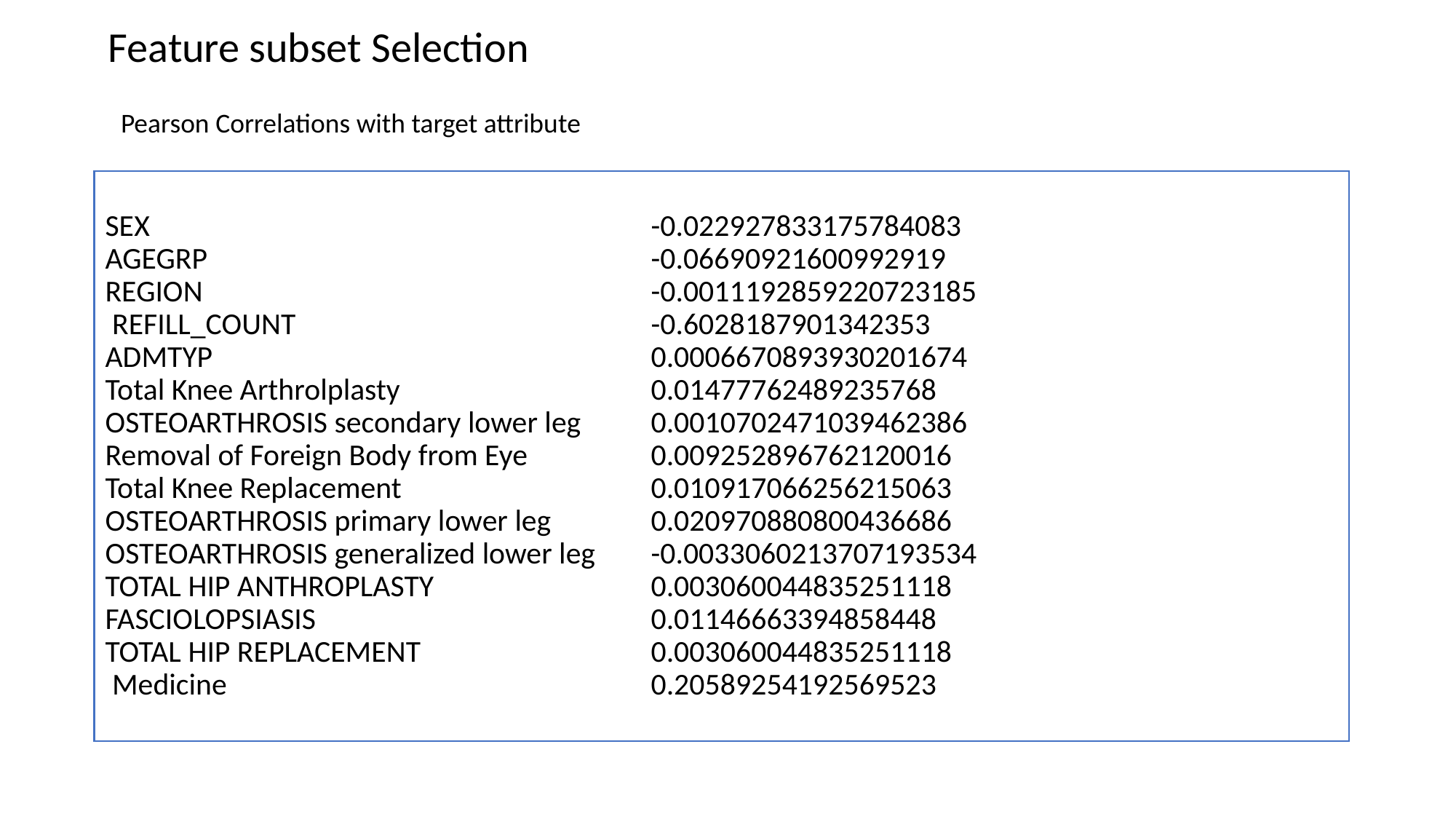

Feature subset Selection
Pearson Correlations with target attribute
# SEX 					-0.022927833175784083 AGEGRP					-0.06690921600992919 REGION 					-0.0011192859220723185 REFILL_COUNT				-0.6028187901342353 ADMTYP 				0.0006670893930201674 Total Knee Arthrolplasty 			0.01477762489235768 OSTEOARTHROSIS secondary lower leg 	0.0010702471039462386 Removal of Foreign Body from Eye 		0.009252896762120016 Total Knee Replacement 			0.010917066256215063 OSTEOARTHROSIS primary lower leg 	0.020970880800436686 OSTEOARTHROSIS generalized lower leg 	-0.0033060213707193534 TOTAL HIP ANTHROPLASTY 		0.003060044835251118 FASCIOLOPSIASIS 				0.01146663394858448 TOTAL HIP REPLACEMENT 			0.003060044835251118 Medicine 				0.20589254192569523